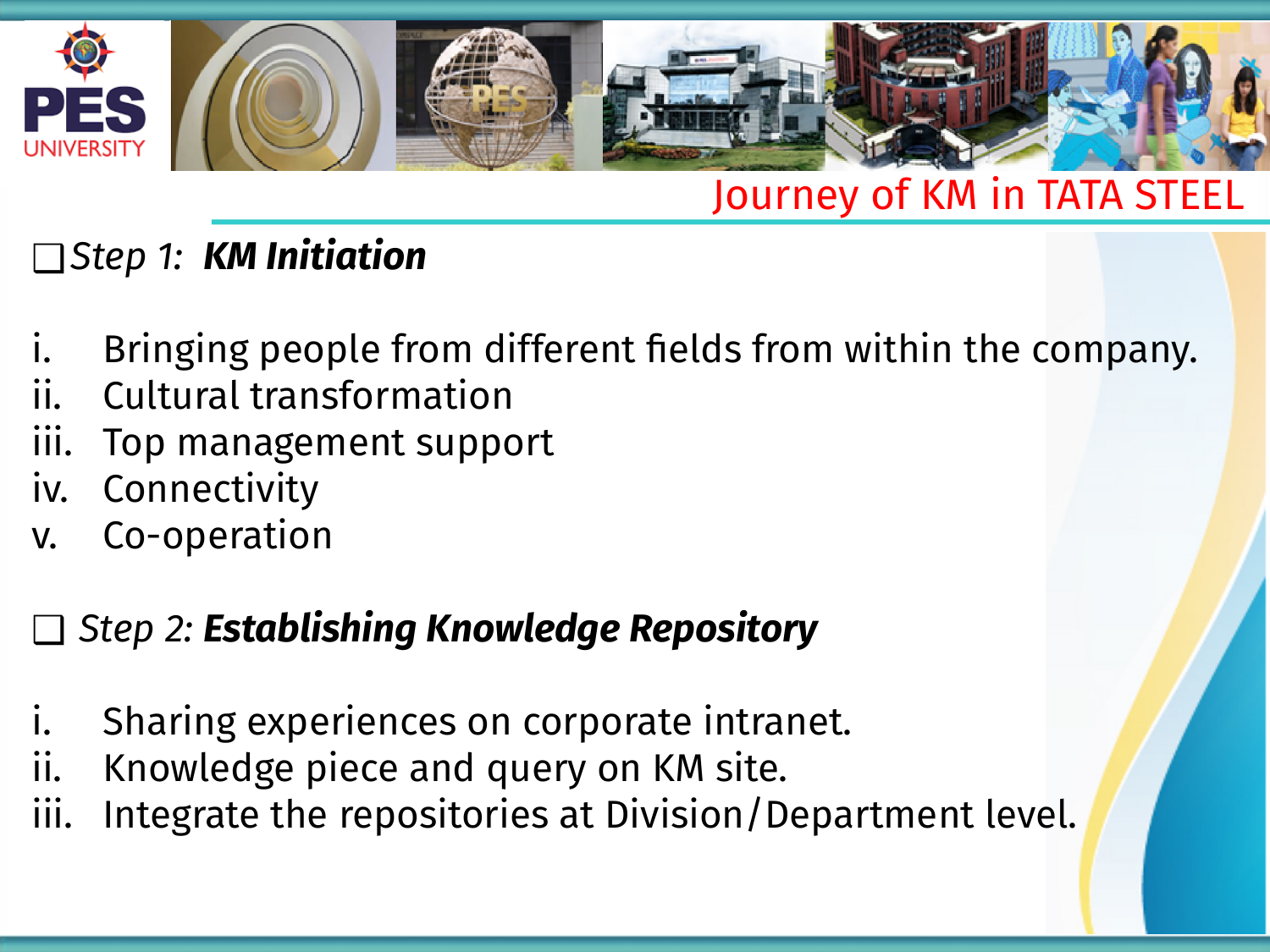

Journey of KM in TATA STEEL

Step 1:  KM Initiation

Bringing people from different fields from within the company.
Cultural transformation
Top management support
Connectivity
Co-operation

Step 2: Establishing Knowledge Repository

Sharing experiences on corporate intranet.
Knowledge piece and query on KM site.
Integrate the repositories at Division/Department level.